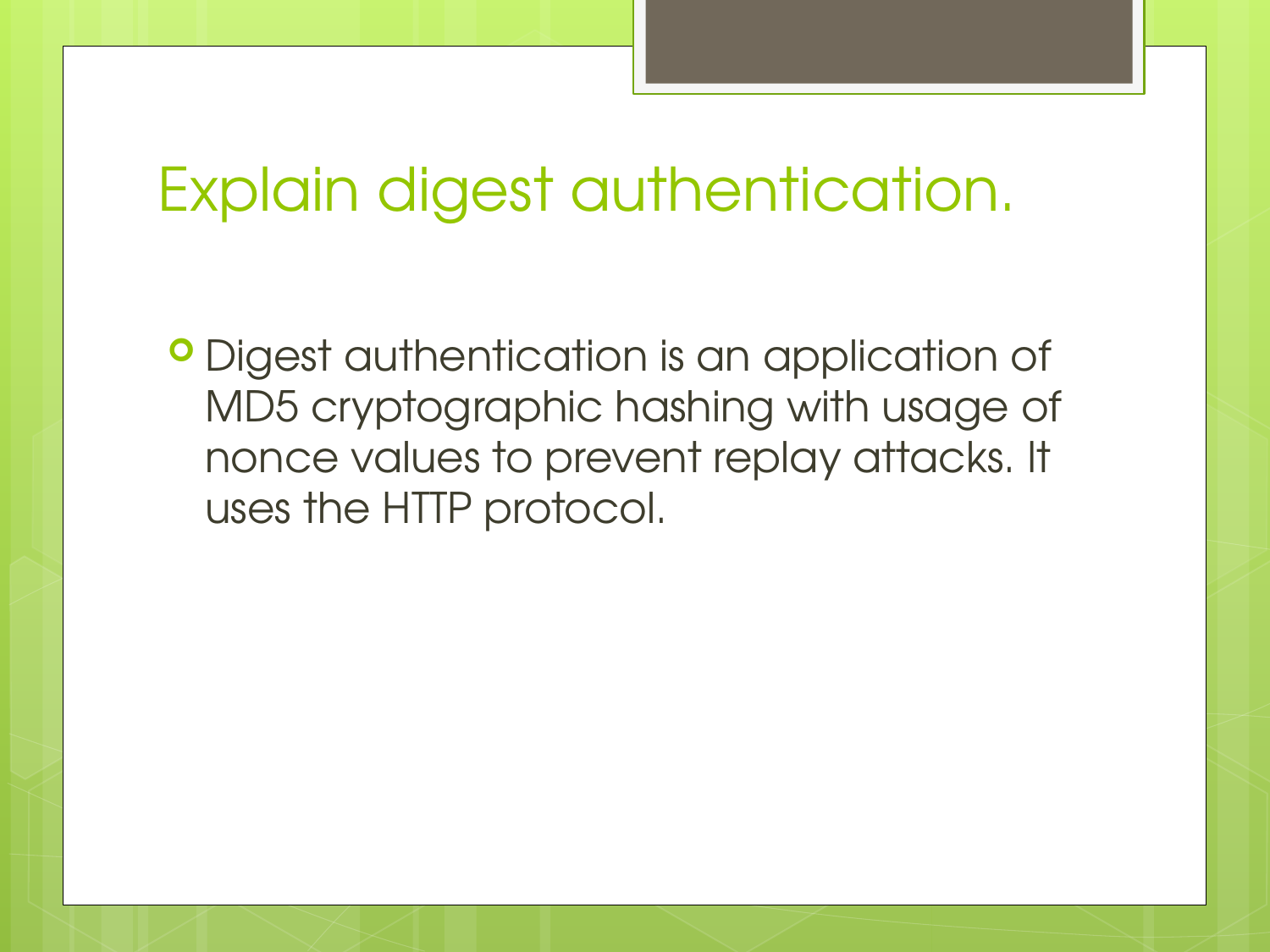

# Explain digest authentication.
Digest authentication is an application of MD5 cryptographic hashing with usage of nonce values to prevent replay attacks. It uses the HTTP protocol.